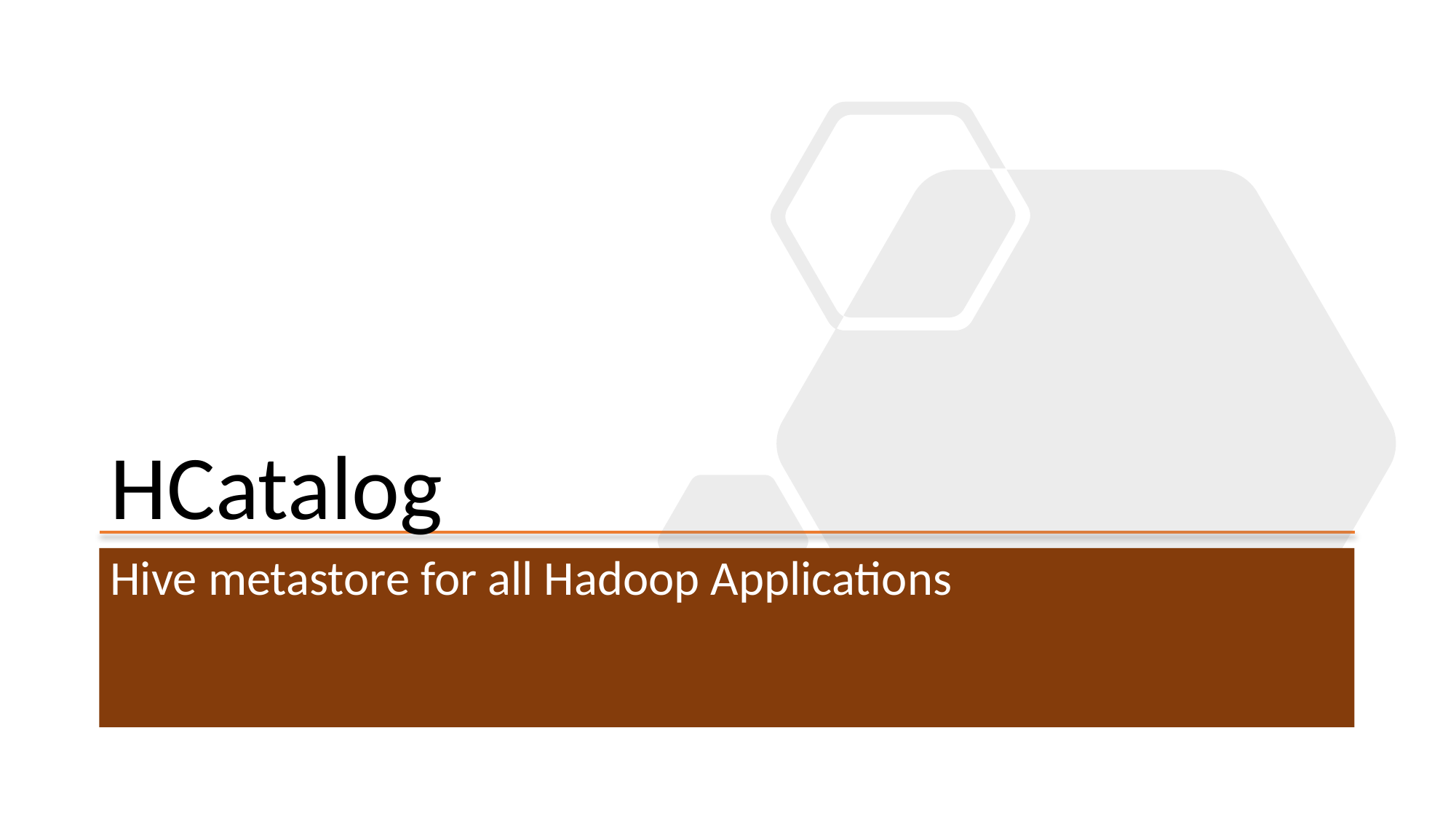

# HCatalog
Hive metastore for all Hadoop Applications